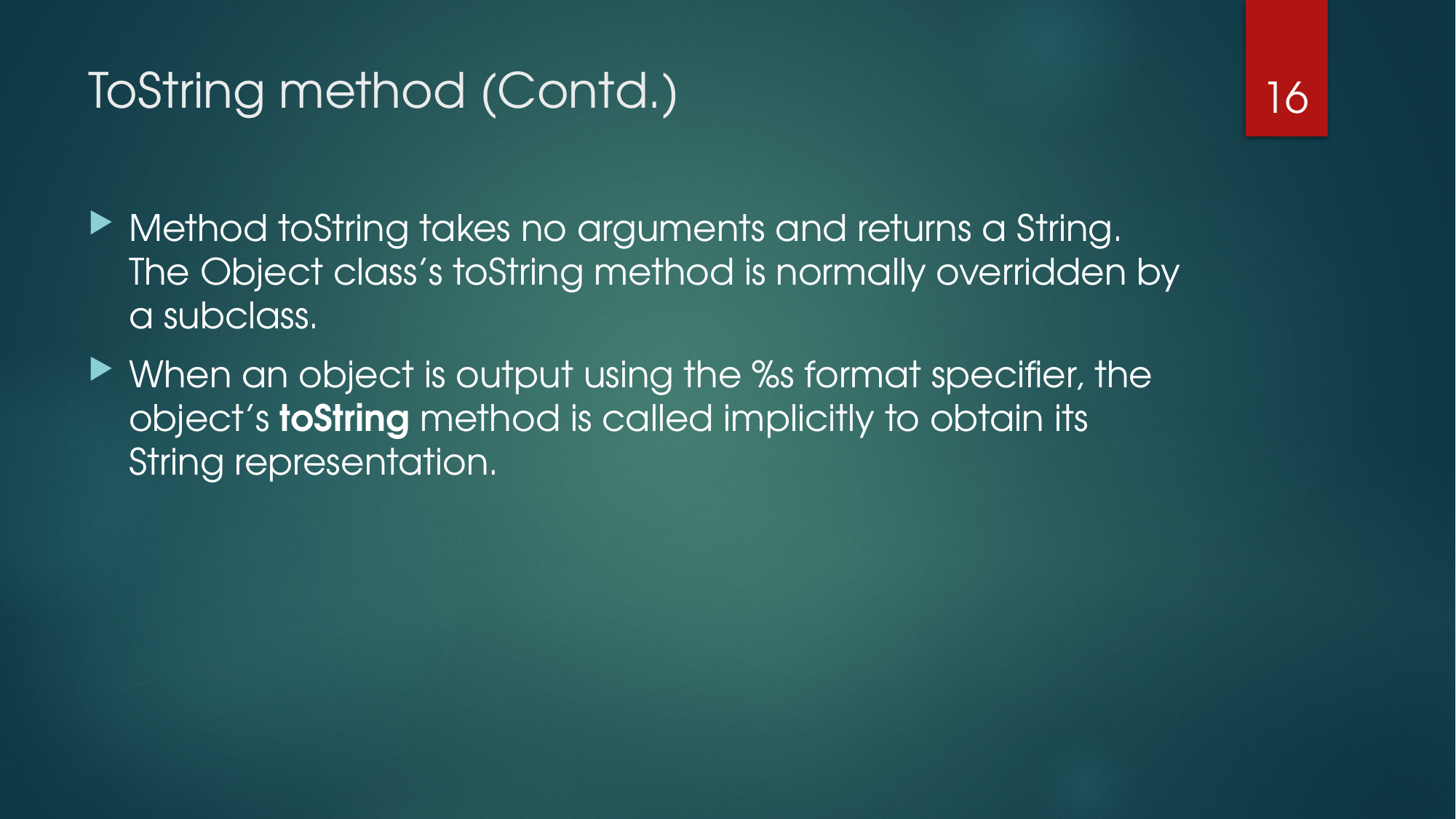

16
# ToString method (Contd.)
Method toString takes no arguments and returns a String. The Object class’s toString method is normally overridden by a subclass.
When an object is output using the %s format specifier, the object’s toString method is called implicitly to obtain its String representation.